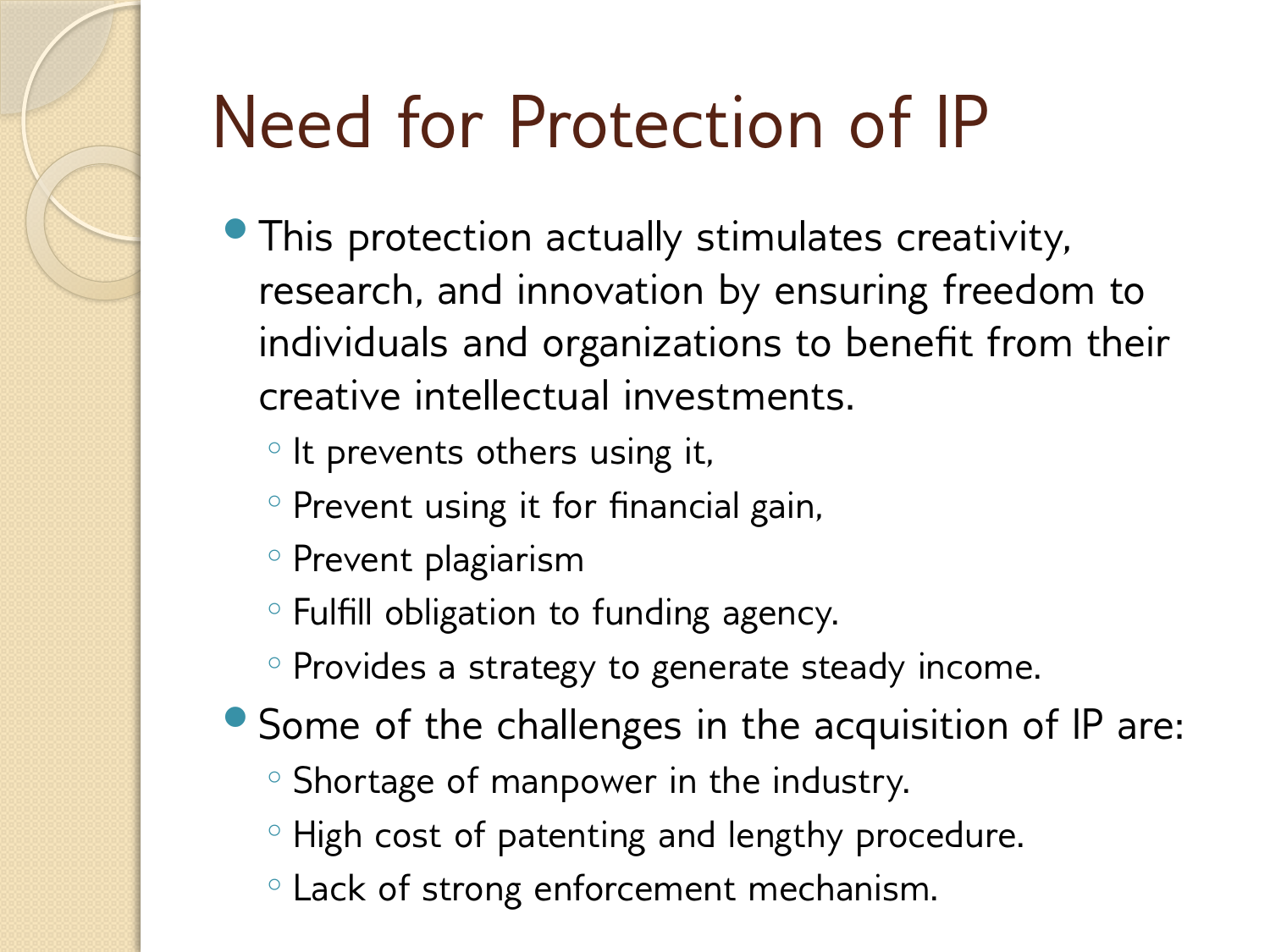

# Need for Protection of IP
This protection actually stimulates creativity, research, and innovation by ensuring freedom to individuals and organizations to benefit from their creative intellectual investments.
It prevents others using it,
Prevent using it for financial gain,
Prevent plagiarism
Fulfill obligation to funding agency.
Provides a strategy to generate steady income.
Some of the challenges in the acquisition of IP are:
Shortage of manpower in the industry.
High cost of patenting and lengthy procedure.
Lack of strong enforcement mechanism.